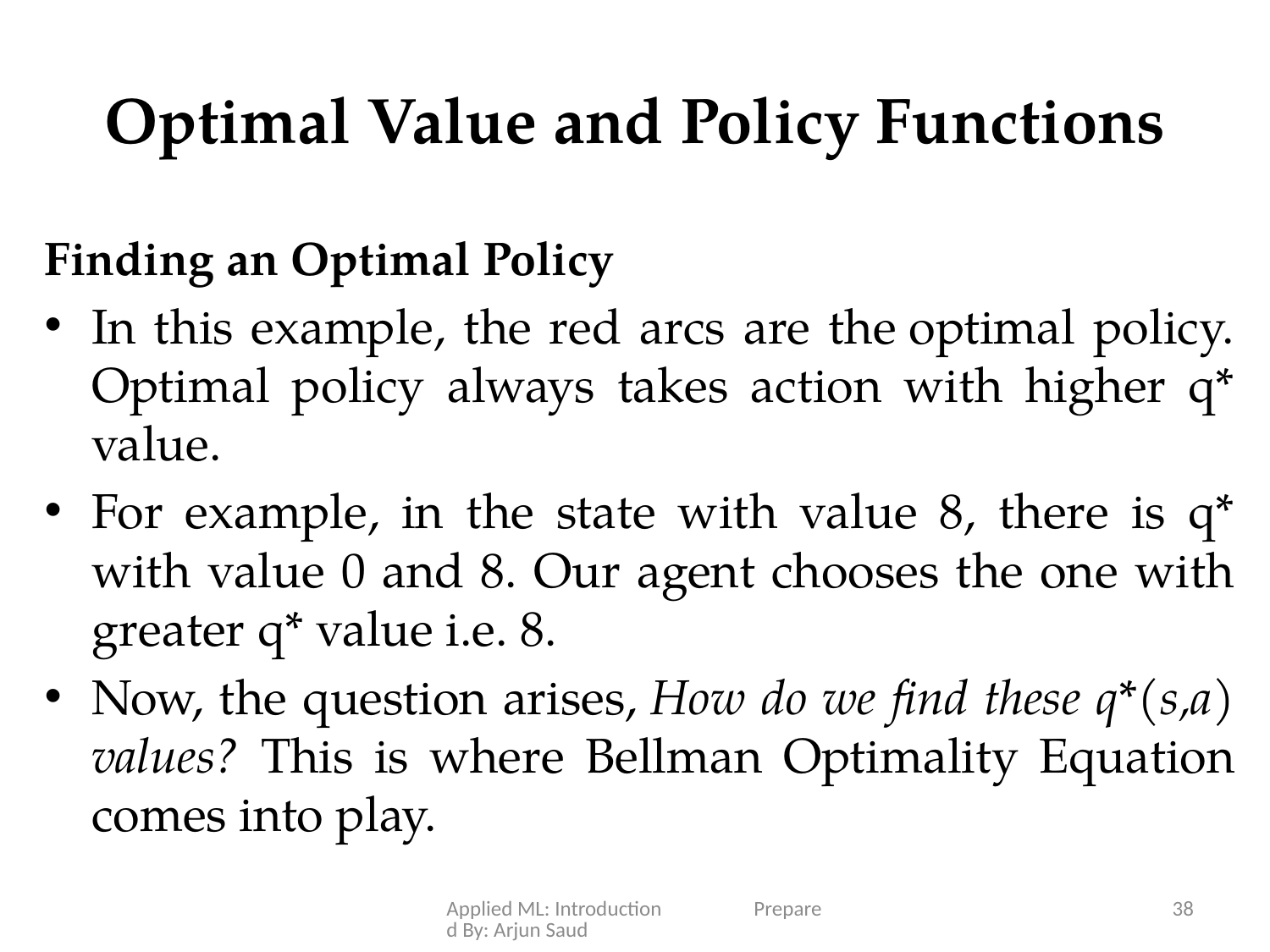

# Optimal Value and Policy Functions
Finding an Optimal Policy
In this example, the red arcs are the optimal policy. Optimal policy always takes action with higher q* value.
For example, in the state with value 8, there is q* with value 0 and 8. Our agent chooses the one with greater q* value i.e. 8.
Now, the question arises, How do we find these q*(s,a) values? This is where Bellman Optimality Equation comes into play.

Applied ML: Introduction                   Prepared By: Arjun Saud
38